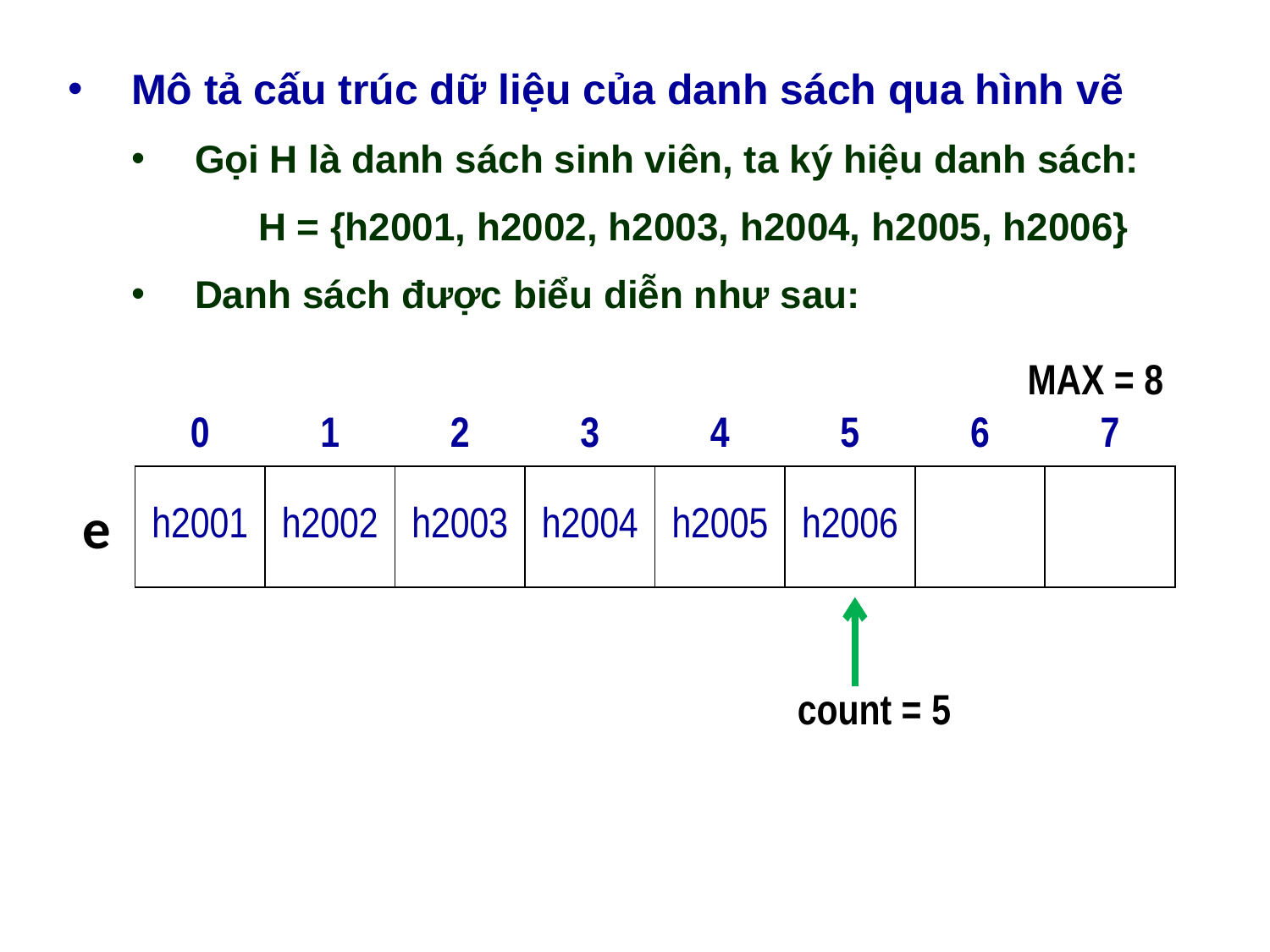

Mô tả cấu trúc dữ liệu của danh sách qua hình vẽ
Gọi H là danh sách sinh viên, ta ký hiệu danh sách:
	H = {h2001, h2002, h2003, h2004, h2005, h2006}
Danh sách được biểu diễn như sau:
MAX = 8
| 0 | 1 | 2 | 3 | 4 | 5 | 6 | 7 |
| --- | --- | --- | --- | --- | --- | --- | --- |
| h2001 | h2002 | h2003 | h2004 | h2005 | h2006 |  |  |
e
count = 5